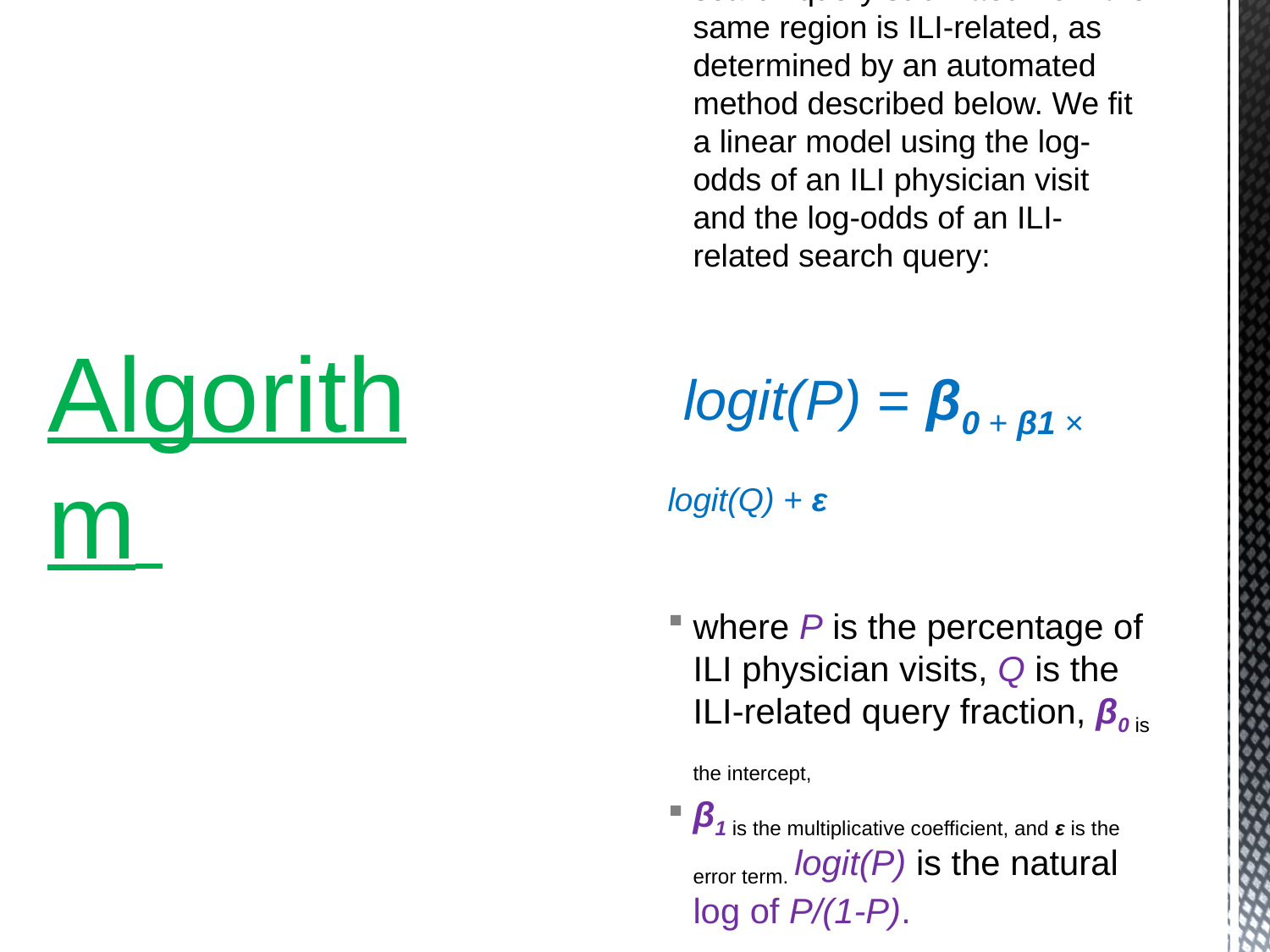

# Algorithm
The probability that a random search query submitted from the same region is ILI-related, as determined by an automated method described below. We fit a linear model using the log-odds of an ILI physician visit and the log-odds of an ILI-related search query:

 logit(P) = β0 + β1 × logit(Q) + ε

where P is the percentage of ILI physician visits, Q is the ILI-related query fraction, β0 is the intercept,
β1 is the multiplicative coefficient, and ε is the error term. logit(P) is the natural log of P/(1-P).